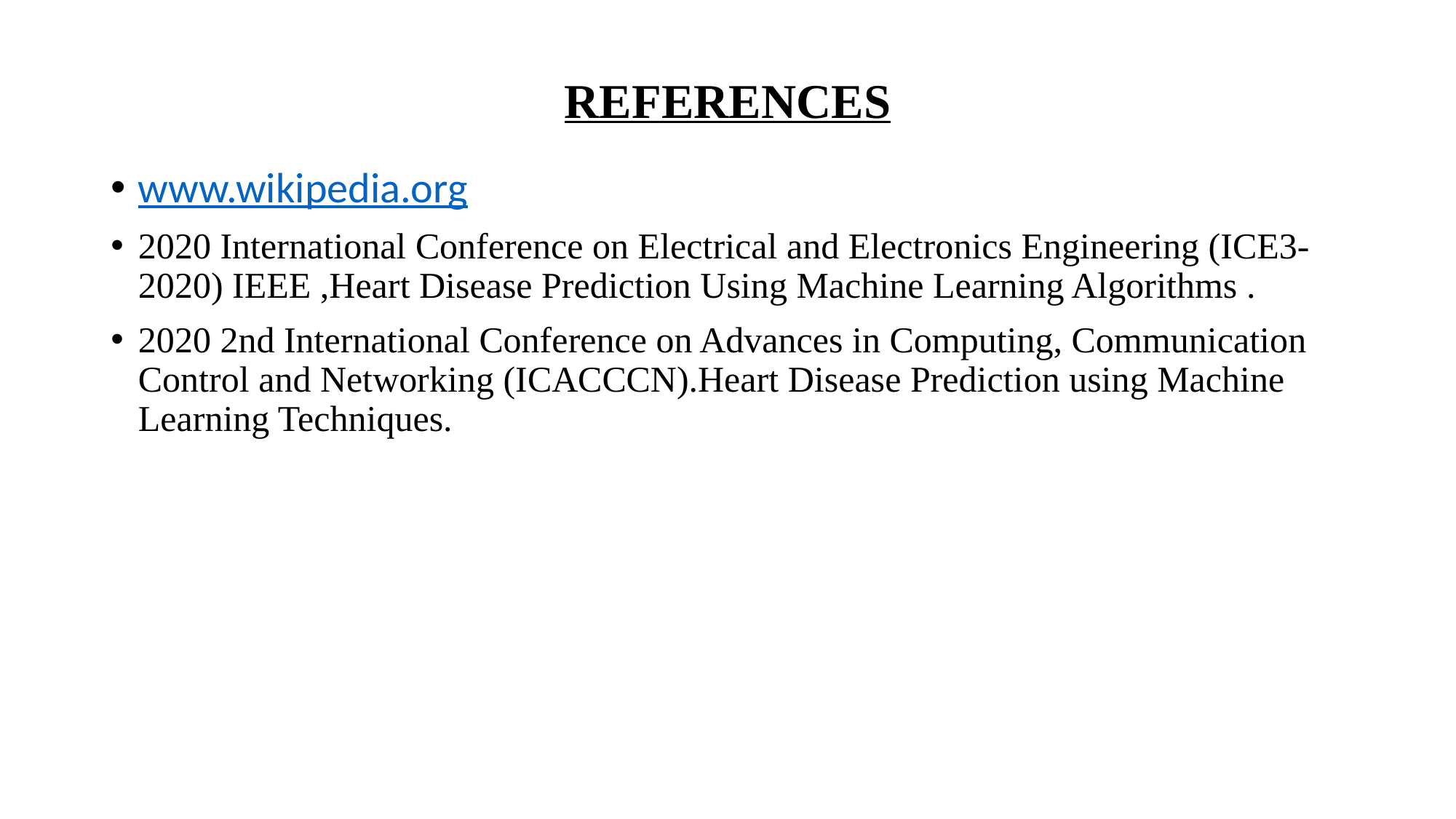

# REFERENCES
www.wikipedia.org
2020 International Conference on Electrical and Electronics Engineering (ICE3-2020) IEEE ,Heart Disease Prediction Using Machine Learning Algorithms .
2020 2nd International Conference on Advances in Computing, Communication Control and Networking (ICACCCN).Heart Disease Prediction using Machine Learning Techniques.